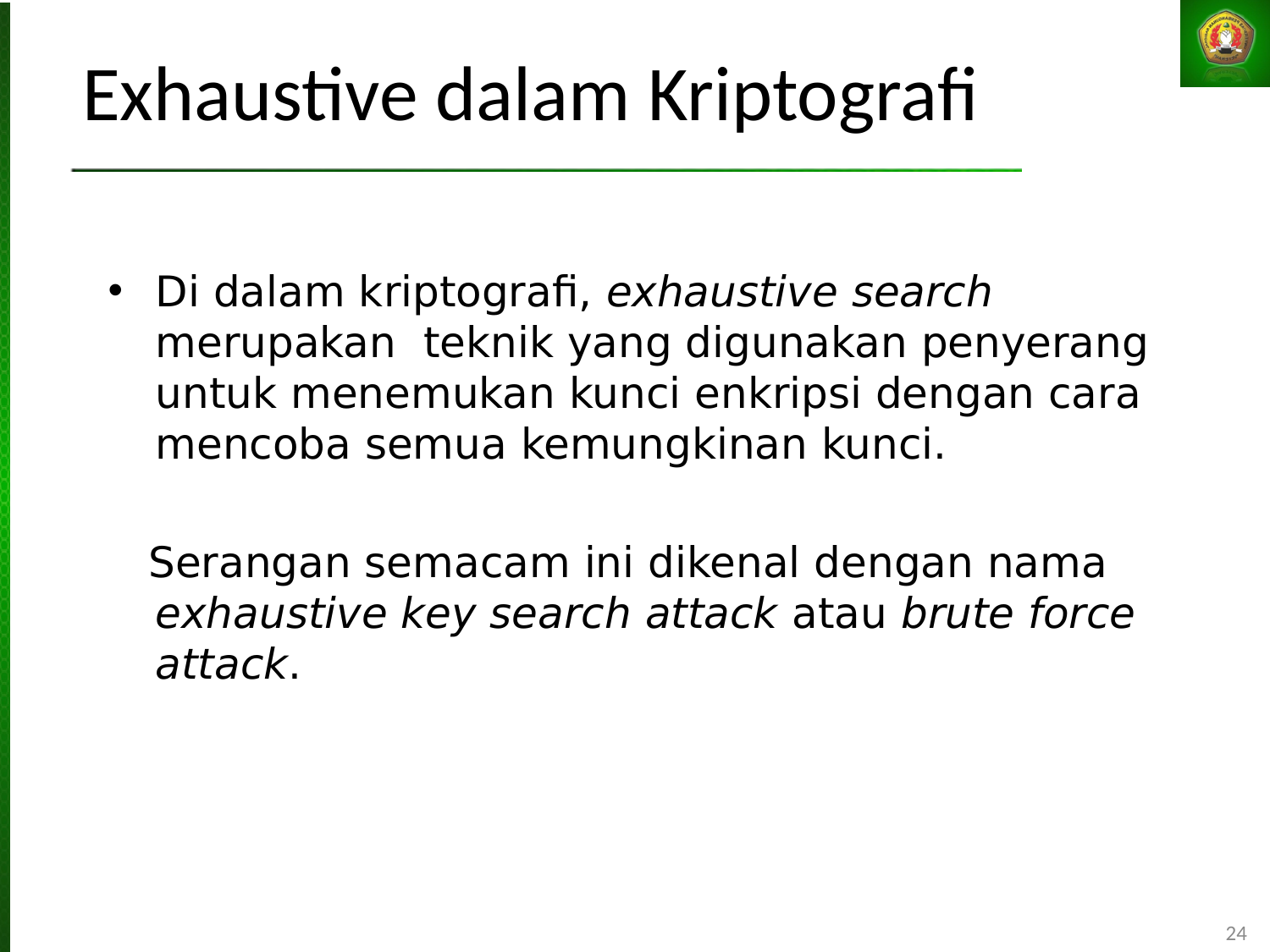

# Exhaustive dalam Kriptografi
Di dalam kriptografi, exhaustive search merupakan  teknik yang digunakan penyerang untuk menemukan kunci enkripsi dengan cara mencoba semua kemungkinan kunci.

   Serangan semacam ini dikenal dengan nama exhaustive key search attack atau brute force attack.
24